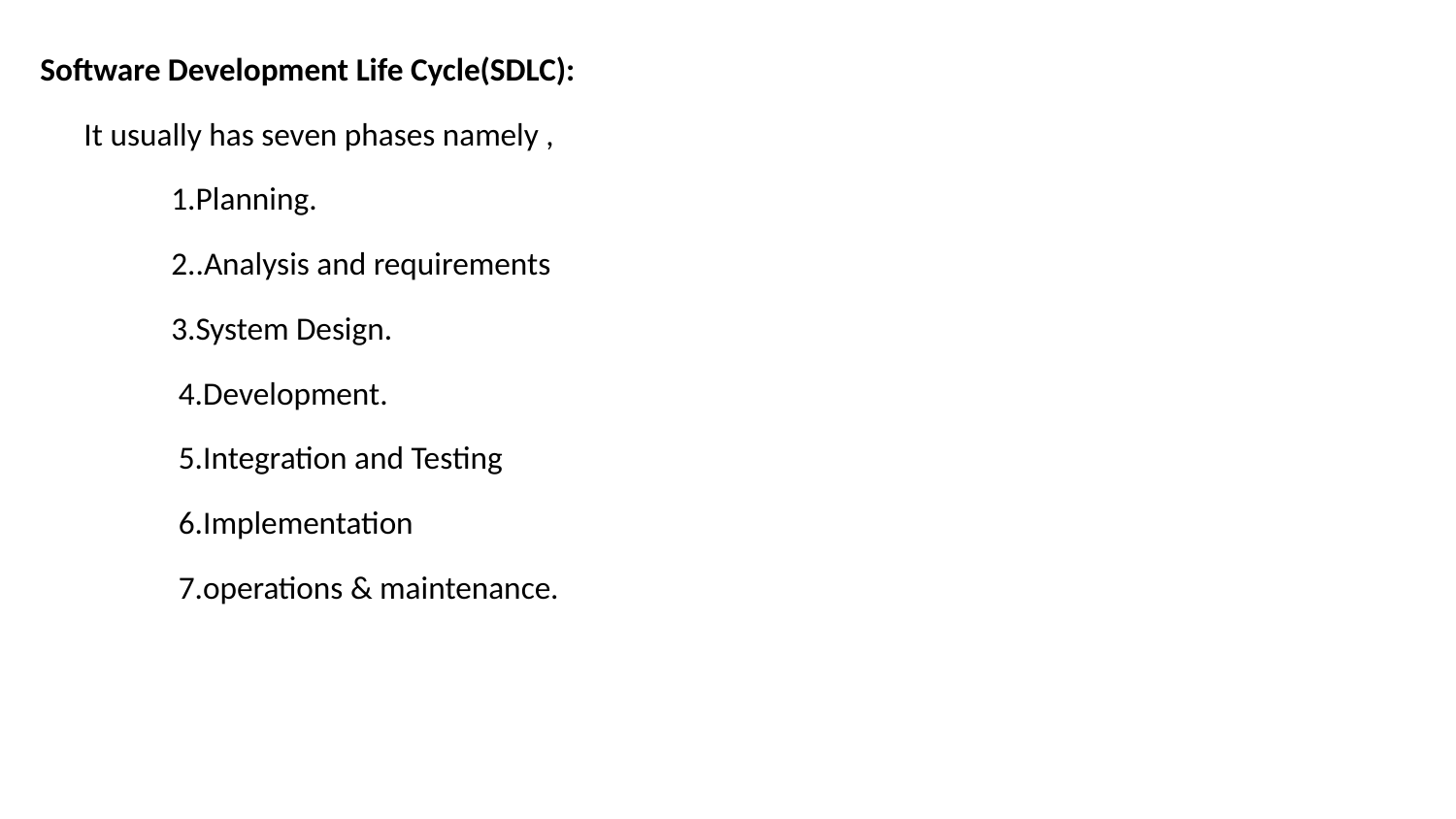

Software Development Life Cycle(SDLC):
      It usually has seven phases namely ,
                  1.Planning.
                  2..Analysis and requirements
                  3.System Design.
                   4.Development.
                   5.Integration and Testing
                   6.Implementation
                   7.operations & maintenance.